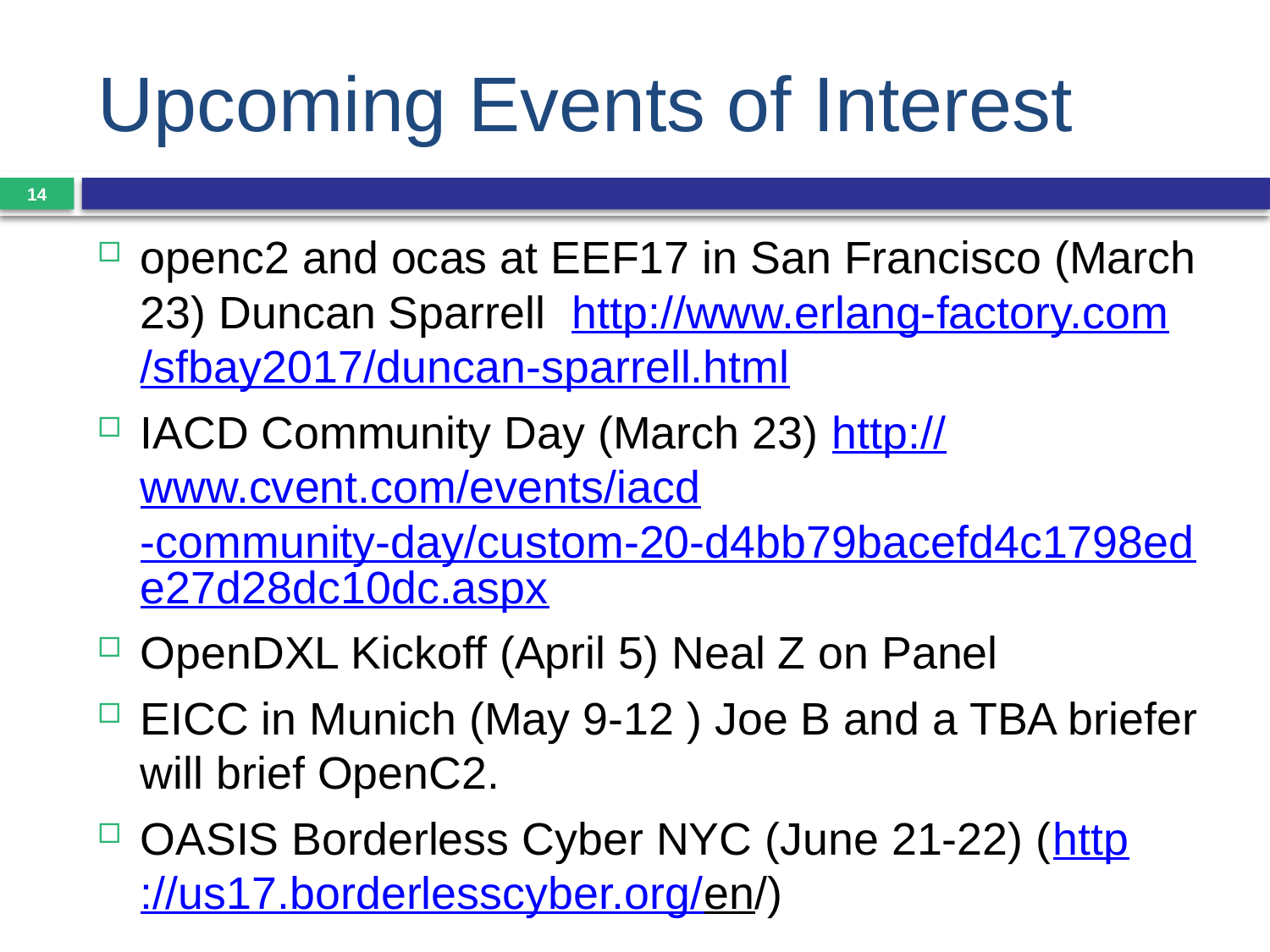

# Upcoming Events of Interest
14
openc2 and ocas at EEF17 in San Francisco (March 23) Duncan Sparrell  http://www.erlang-factory.com/sfbay2017/duncan-sparrell.html
IACD Community Day (March 23) http://www.cvent.com/events/iacd-community-day/custom-20-d4bb79bacefd4c1798ede27d28dc10dc.aspx
OpenDXL Kickoff (April 5) Neal Z on Panel
EICC in Munich (May 9-12 ) Joe B and a TBA briefer will brief OpenC2.
OASIS Borderless Cyber NYC (June 21-22) (http://us17.borderlesscyber.org/en/)